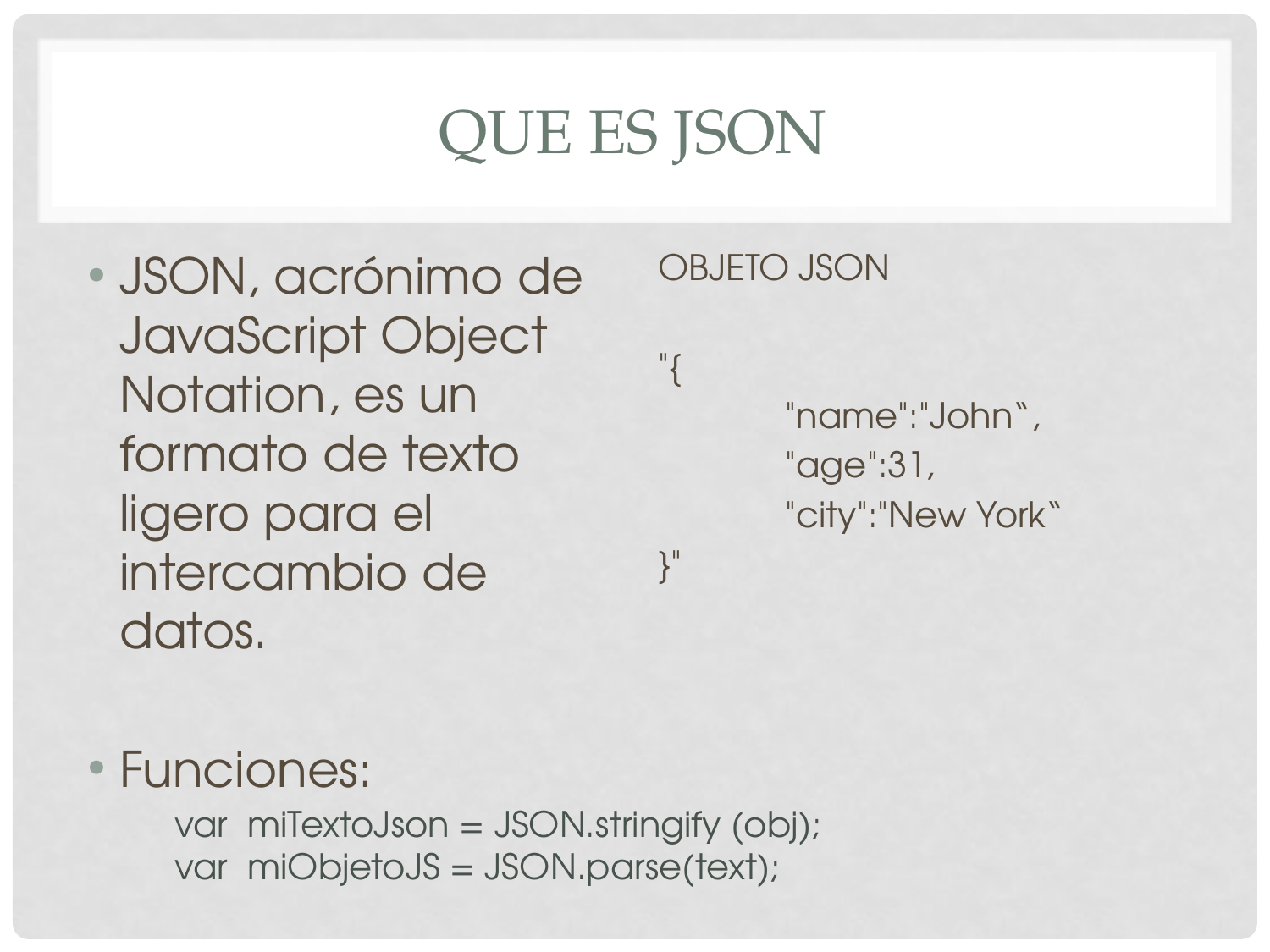

# Que es JSON
JSON, acrónimo de JavaScript Object Notation, es un formato de texto ligero para el intercambio de datos.

Funciones:
OBJETO JSON

"{
	"name":"John“,
	"age":31,
	"city":"New York“
}"
var  miTextoJson = JSON.stringify (obj);
var  miObjetoJS = JSON.parse(text);